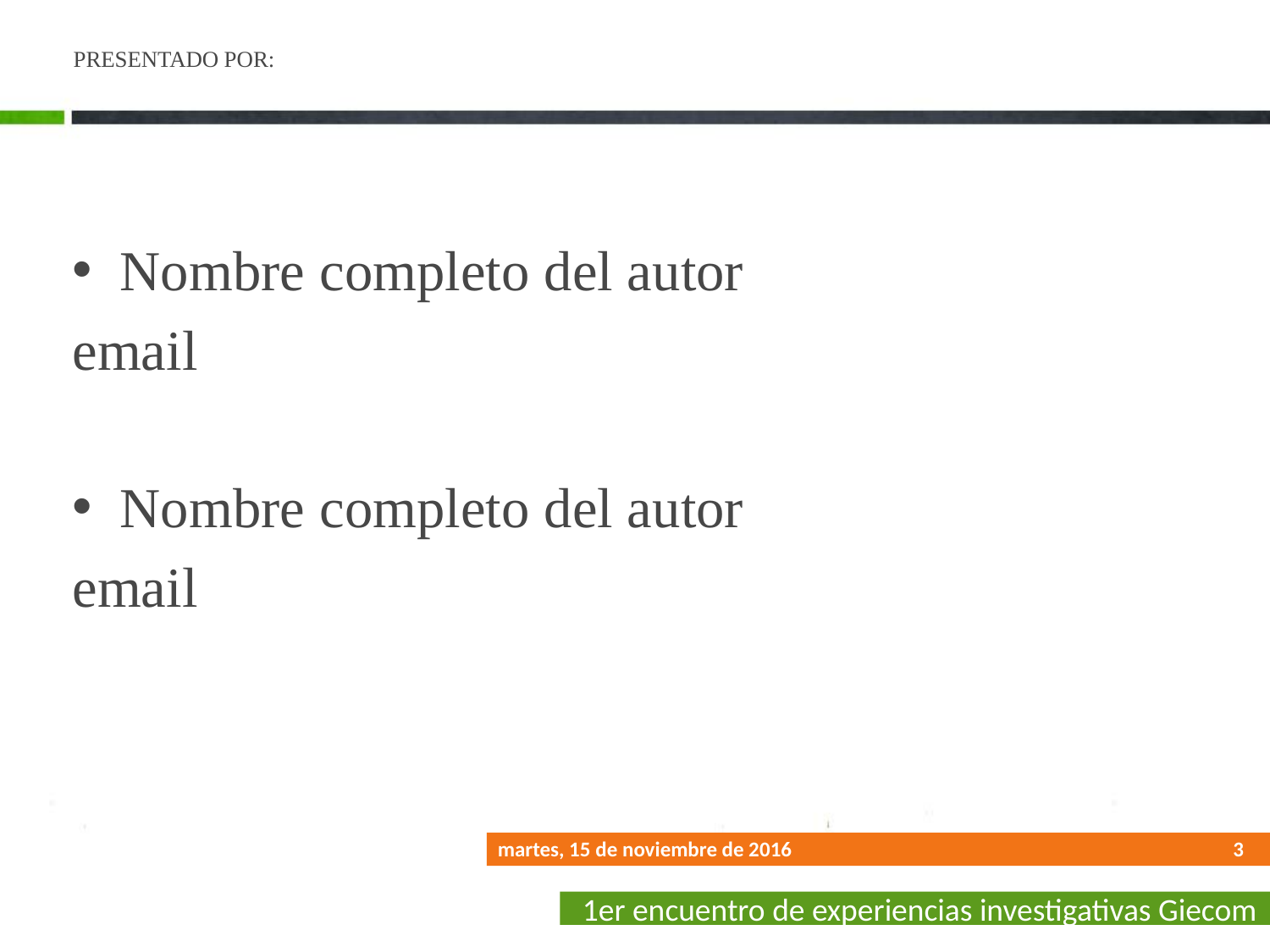

# PRESENTADO POR:
Nombre completo del autor
email

Nombre completo del autor
email
3
martes, 15 de noviembre de 2016